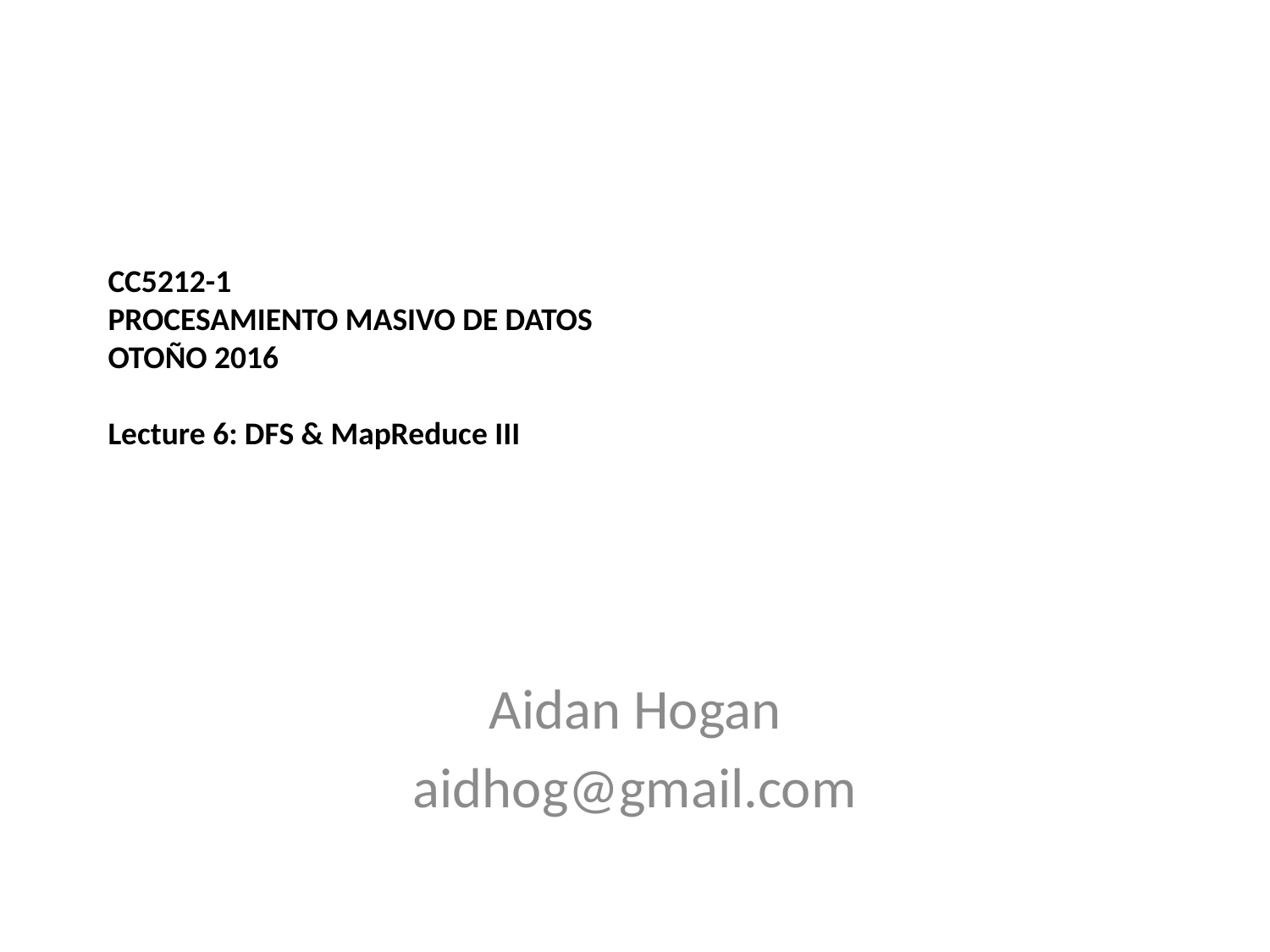

# CC5212-1 Procesamiento Masivo de Datos Otoño 2016 Lecture 6: DFS & MapReduce III
Aidan Hogan
aidhog@gmail.com